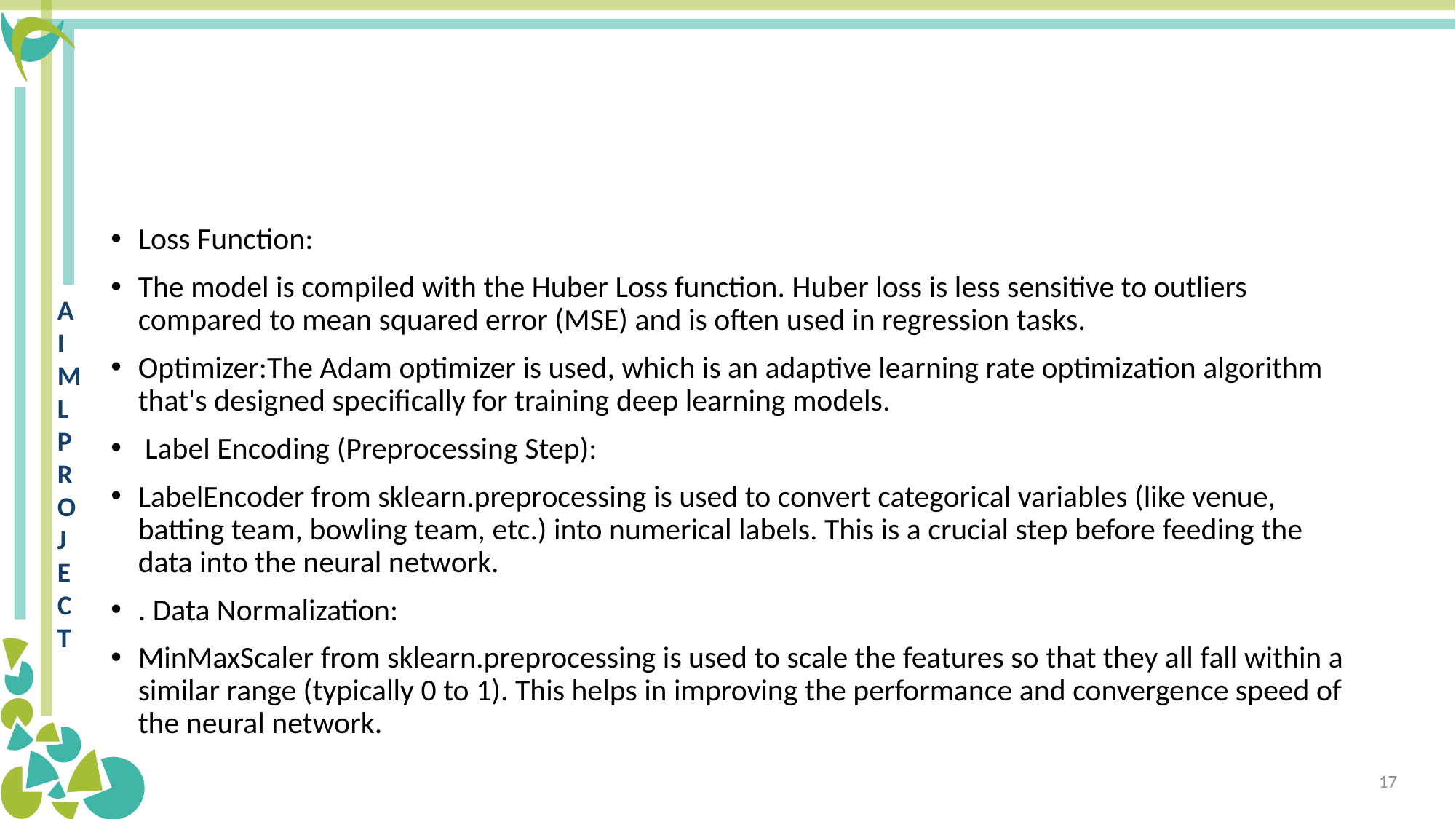

#
Loss Function:
The model is compiled with the Huber Loss function. Huber loss is less sensitive to outliers compared to mean squared error (MSE) and is often used in regression tasks.
Optimizer:The Adam optimizer is used, which is an adaptive learning rate optimization algorithm that's designed specifically for training deep learning models.
 Label Encoding (Preprocessing Step):
LabelEncoder from sklearn.preprocessing is used to convert categorical variables (like venue, batting team, bowling team, etc.) into numerical labels. This is a crucial step before feeding the data into the neural network.
. Data Normalization:
MinMaxScaler from sklearn.preprocessing is used to scale the features so that they all fall within a similar range (typically 0 to 1). This helps in improving the performance and convergence speed of the neural network.
17